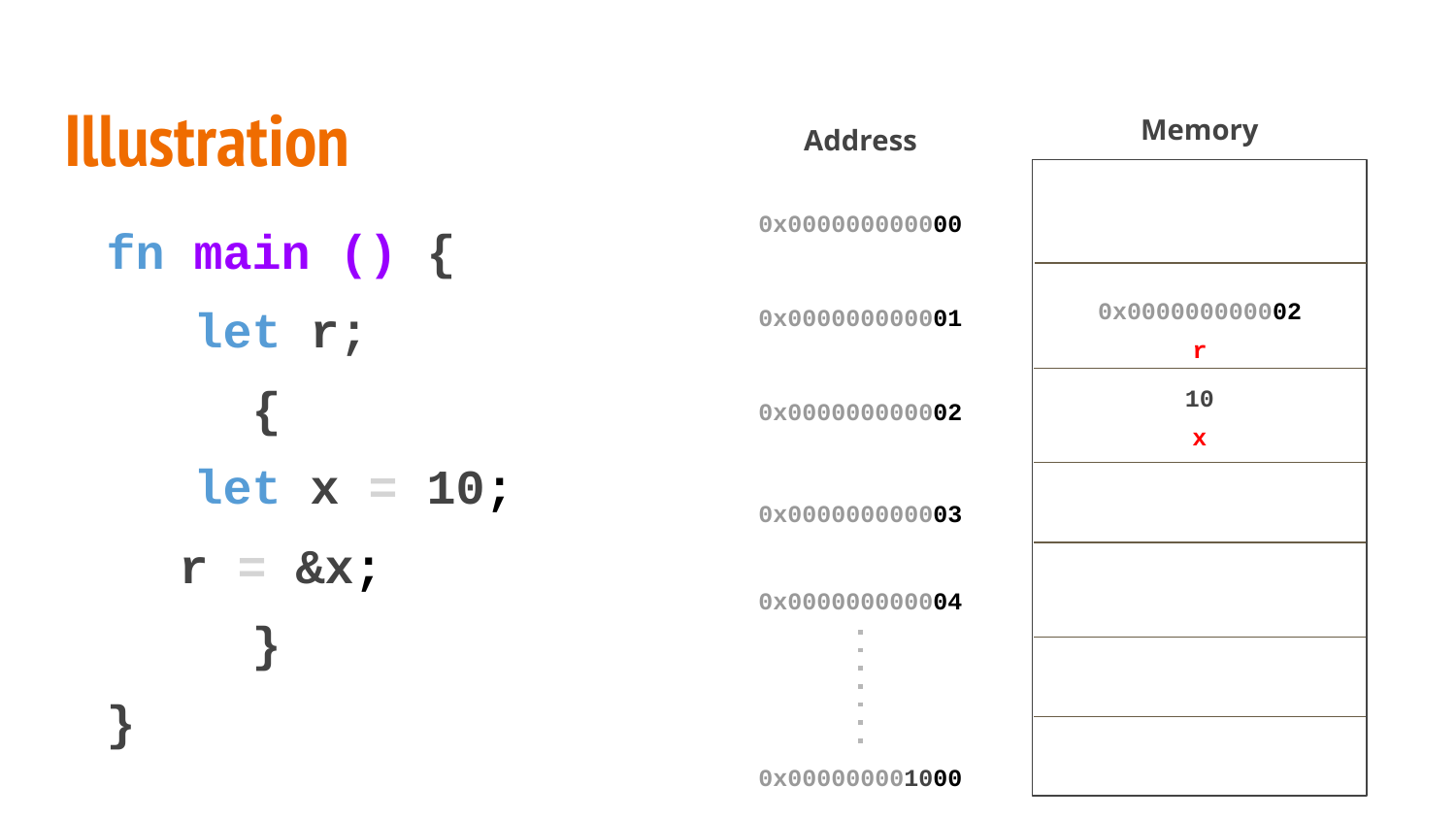

# Illustration

Memory
Address

fn main () {
   let r;
	{
   let x = 10;
r = &x;
	}
}
0x000000000000
0x000000000001

0x000000000002r
0x000000000002
10
x
0x000000000003
0x000000000004
0x000000001000